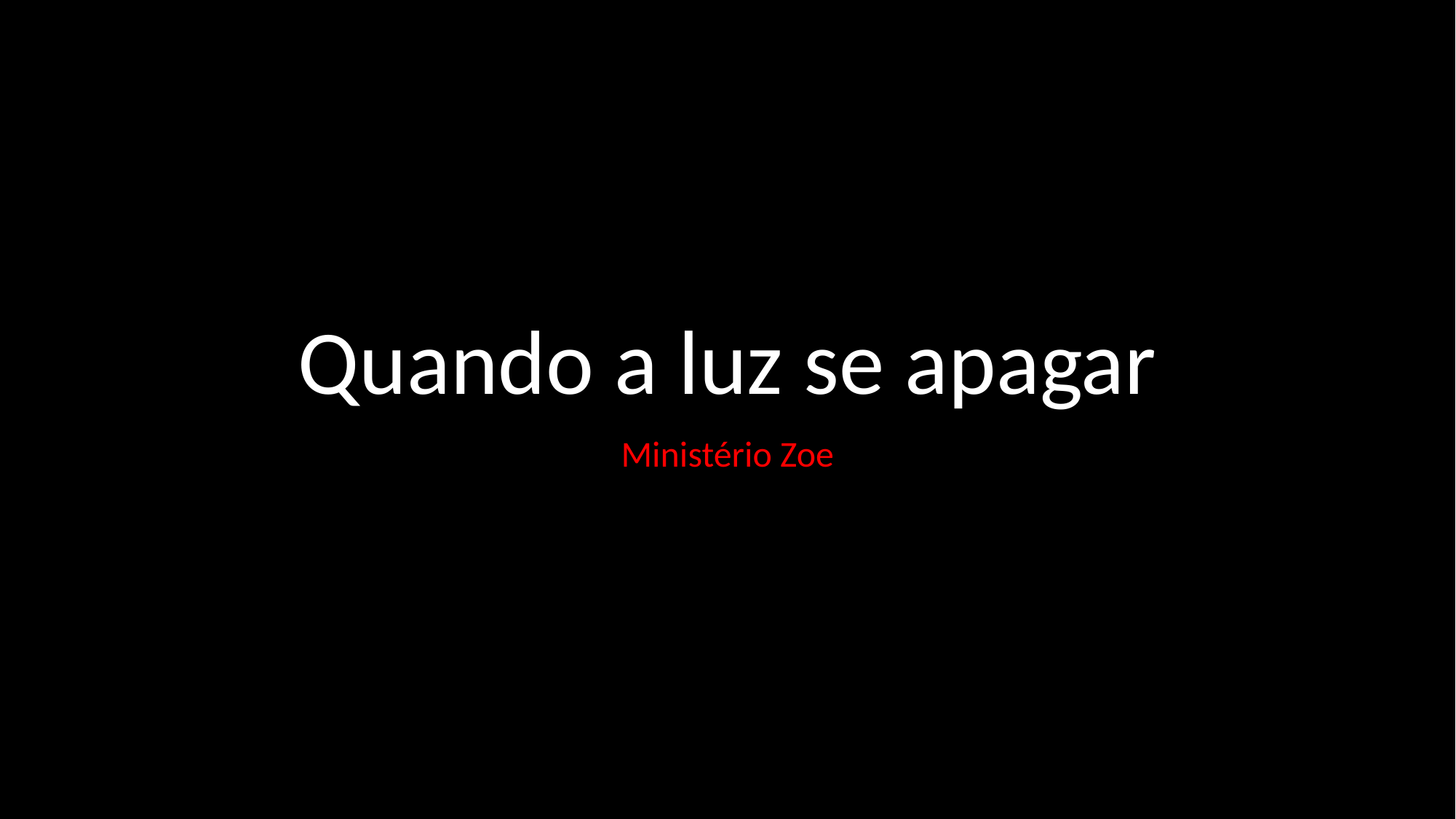

# Quando a luz se apagar
Ministério Zoe